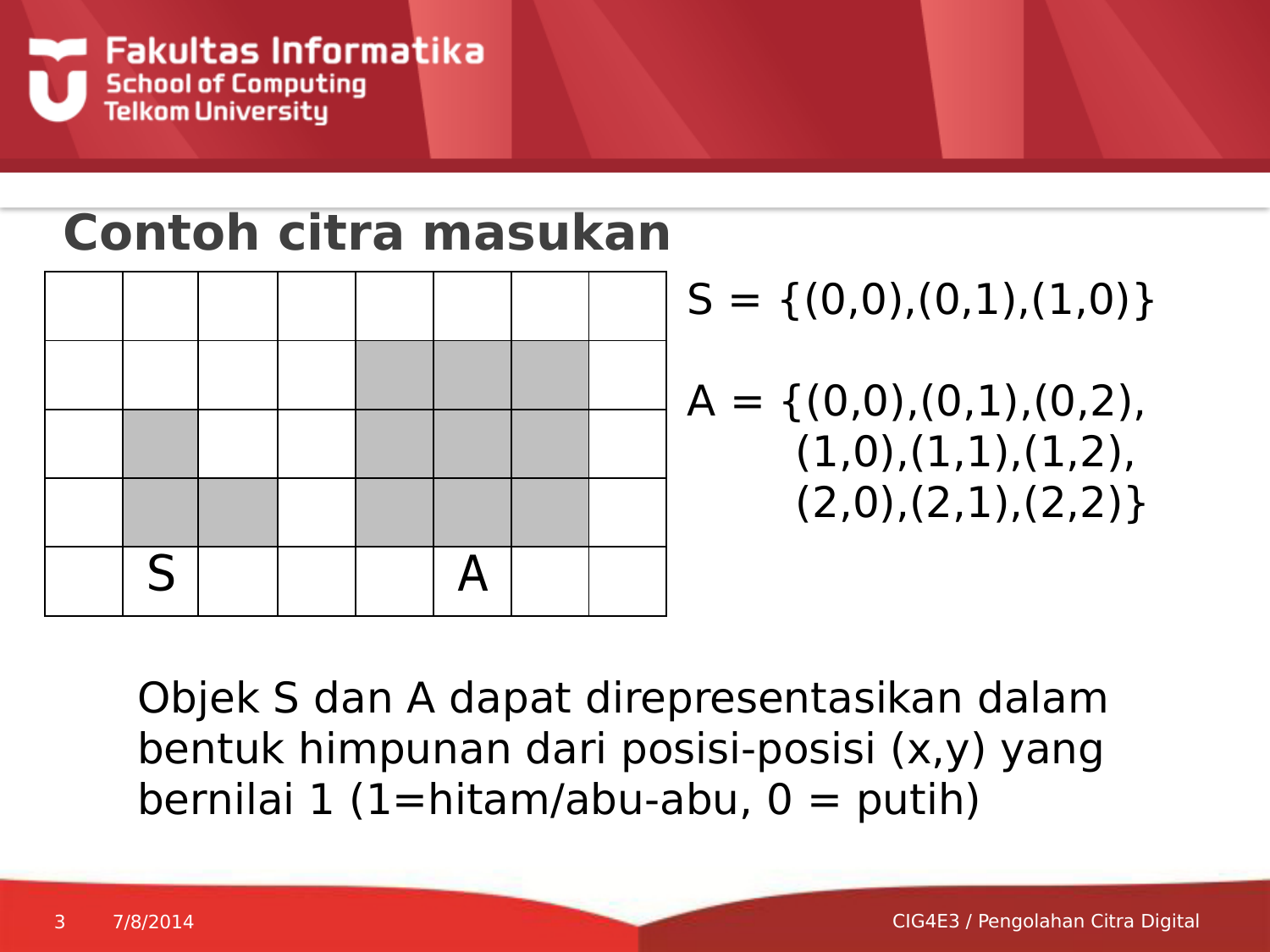

# Contoh citra masukan
S = {(0,0),(0,1),(1,0)}

A = {(0,0),(0,1),(0,2),
        (1,0),(1,1),(1,2),
        (2,0),(2,1),(2,2)}
|  |  |  |  |  |  |  |  |
| --- | --- | --- | --- | --- | --- | --- | --- |
|  |  |  |  |  |  |  |  |
|  |  |  |  |  |  |  |  |
|  |  |  |  |  |  |  |  |
|  | S |  |  |  | A |  |  |
Objek S dan A dapat direpresentasikan dalam bentuk himpunan dari posisi-posisi (x,y) yang bernilai 1 (1=hitam/abu-abu, 0 = putih)

3
7/8/2014